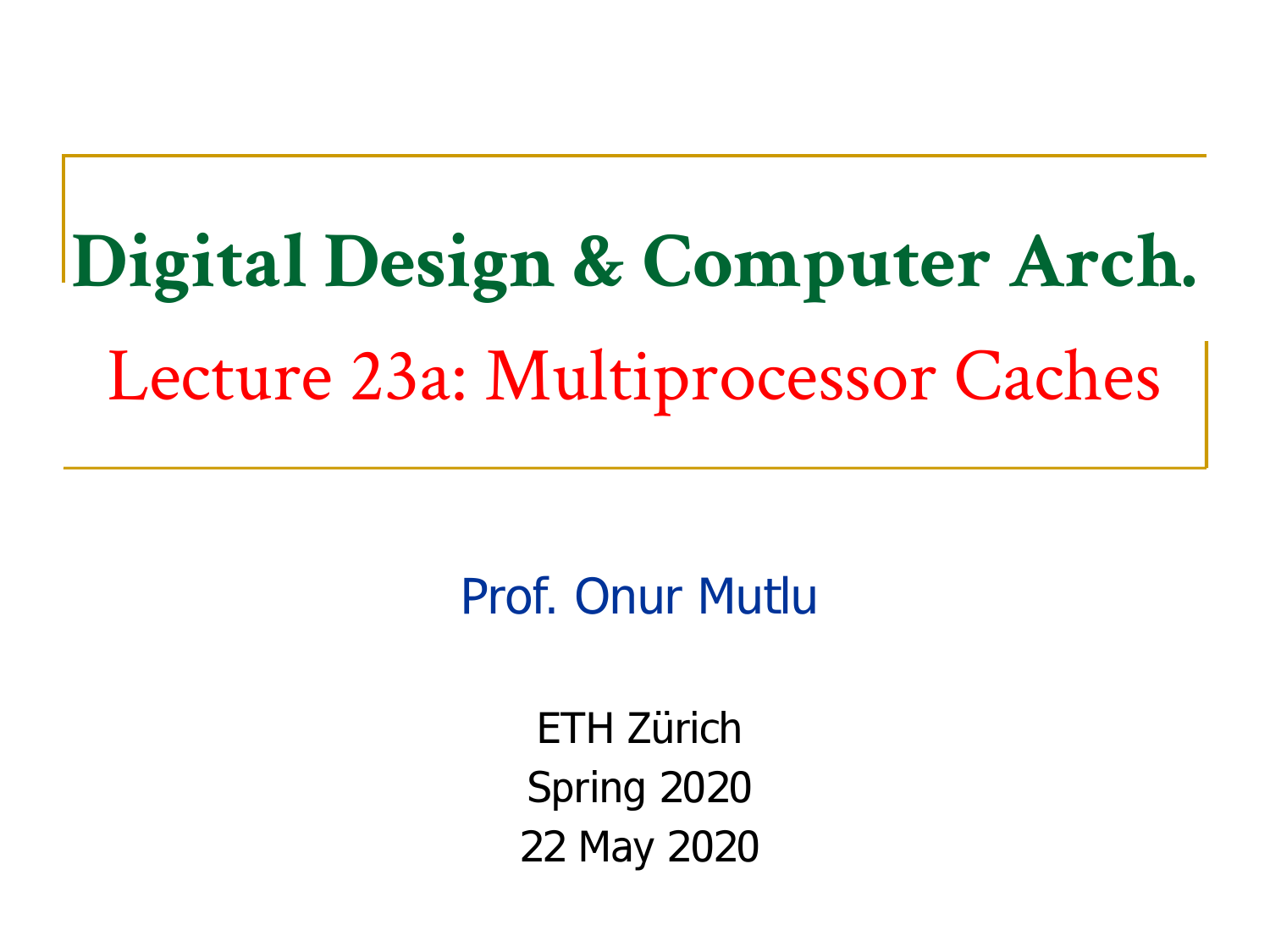

# Digital Design & Computer Arch. Lecture 23a: Multiprocessor Caches

Prof. Onur Mutlu

ETH Zürich
Spring 2020
22 May 2020